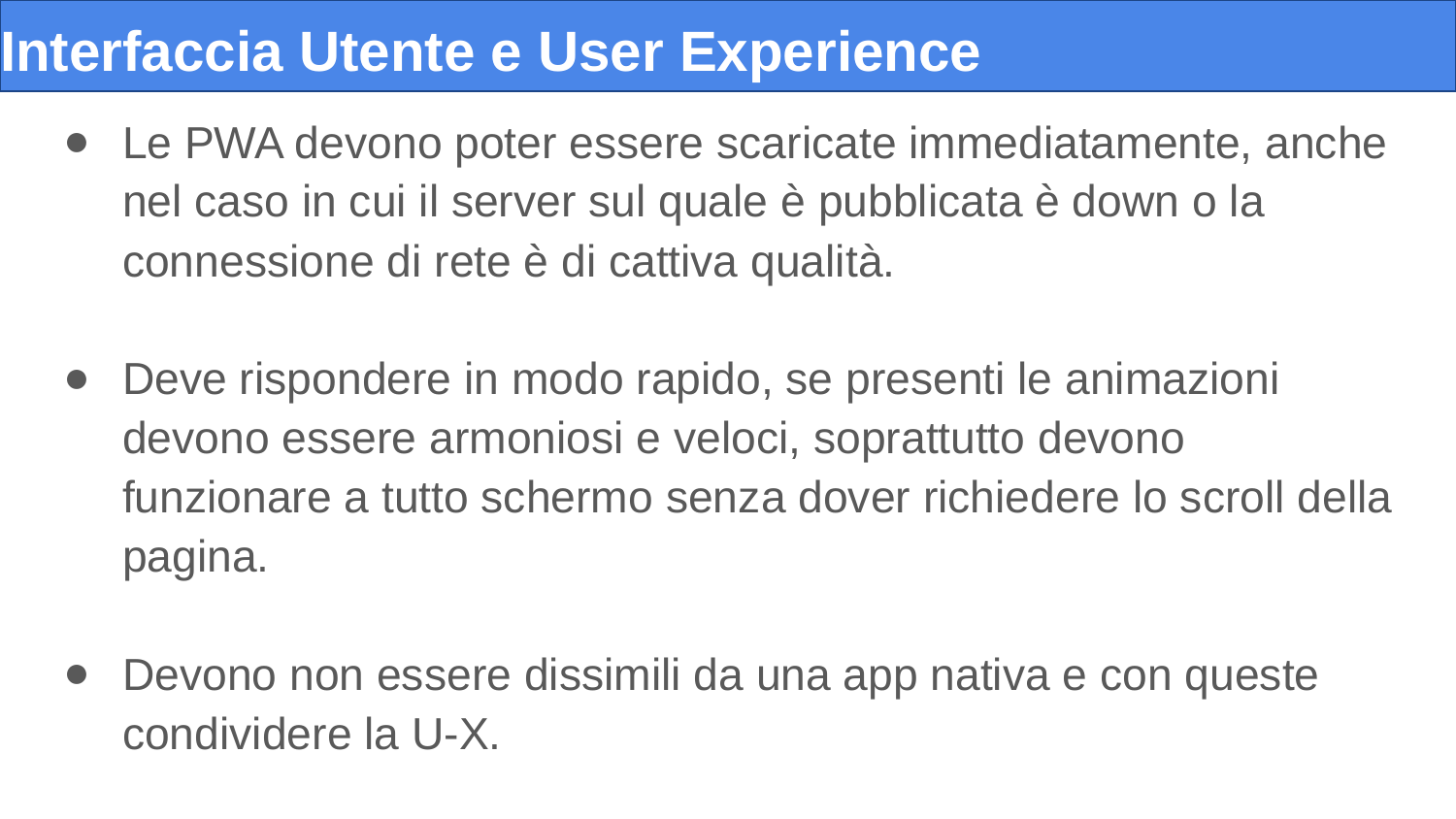

# Interfaccia Utente e User Experience
Le PWA devono poter essere scaricate immediatamente, anche nel caso in cui il server sul quale è pubblicata è down o la connessione di rete è di cattiva qualità.
Deve rispondere in modo rapido, se presenti le animazioni devono essere armoniosi e veloci, soprattutto devono funzionare a tutto schermo senza dover richiedere lo scroll della pagina.
Devono non essere dissimili da una app nativa e con queste condividere la U-X.